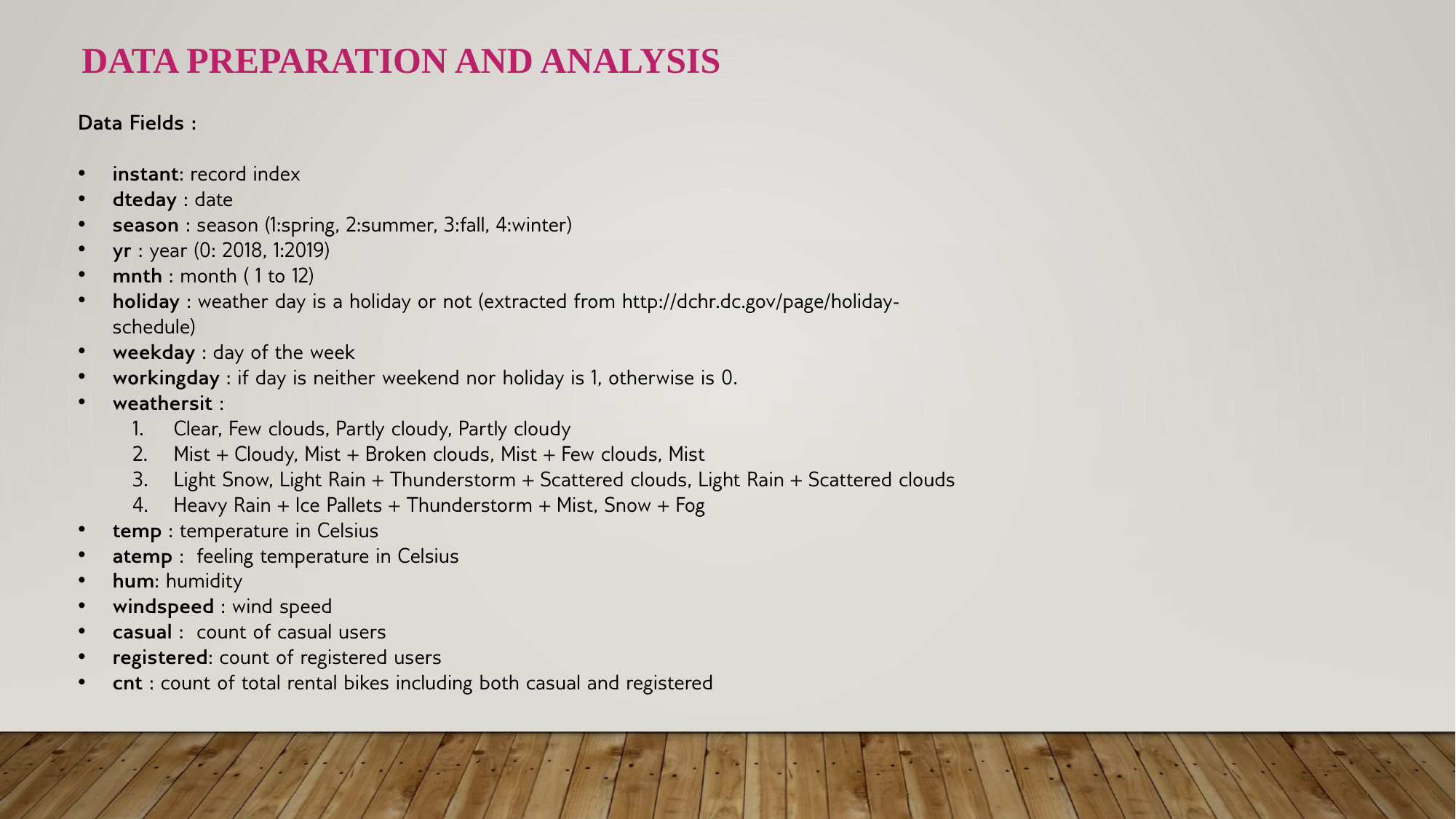

Data Fields :

instant: record index
dteday : date
season : season (1:spring, 2:summer, 3:fall, 4:winter)
yr : year (0: 2018, 1:2019)
mnth : month ( 1 to 12)
holiday : weather day is a holiday or not (extracted from http://dchr.dc.gov/page/holiday-schedule)
weekday : day of the week
workingday : if day is neither weekend nor holiday is 1, otherwise is 0.
weathersit :
Clear, Few clouds, Partly cloudy, Partly cloudy
Mist + Cloudy, Mist + Broken clouds, Mist + Few clouds, Mist
Light Snow, Light Rain + Thunderstorm + Scattered clouds, Light Rain + Scattered clouds
Heavy Rain + Ice Pallets + Thunderstorm + Mist, Snow + Fog
temp : temperature in Celsius
atemp :  feeling temperature in Celsius
hum: humidity
windspeed : wind speed
casual :  count of casual users
registered: count of registered users
cnt : count of total rental bikes including both casual and registered

   DATA PREPARATION AND ANALYSIS